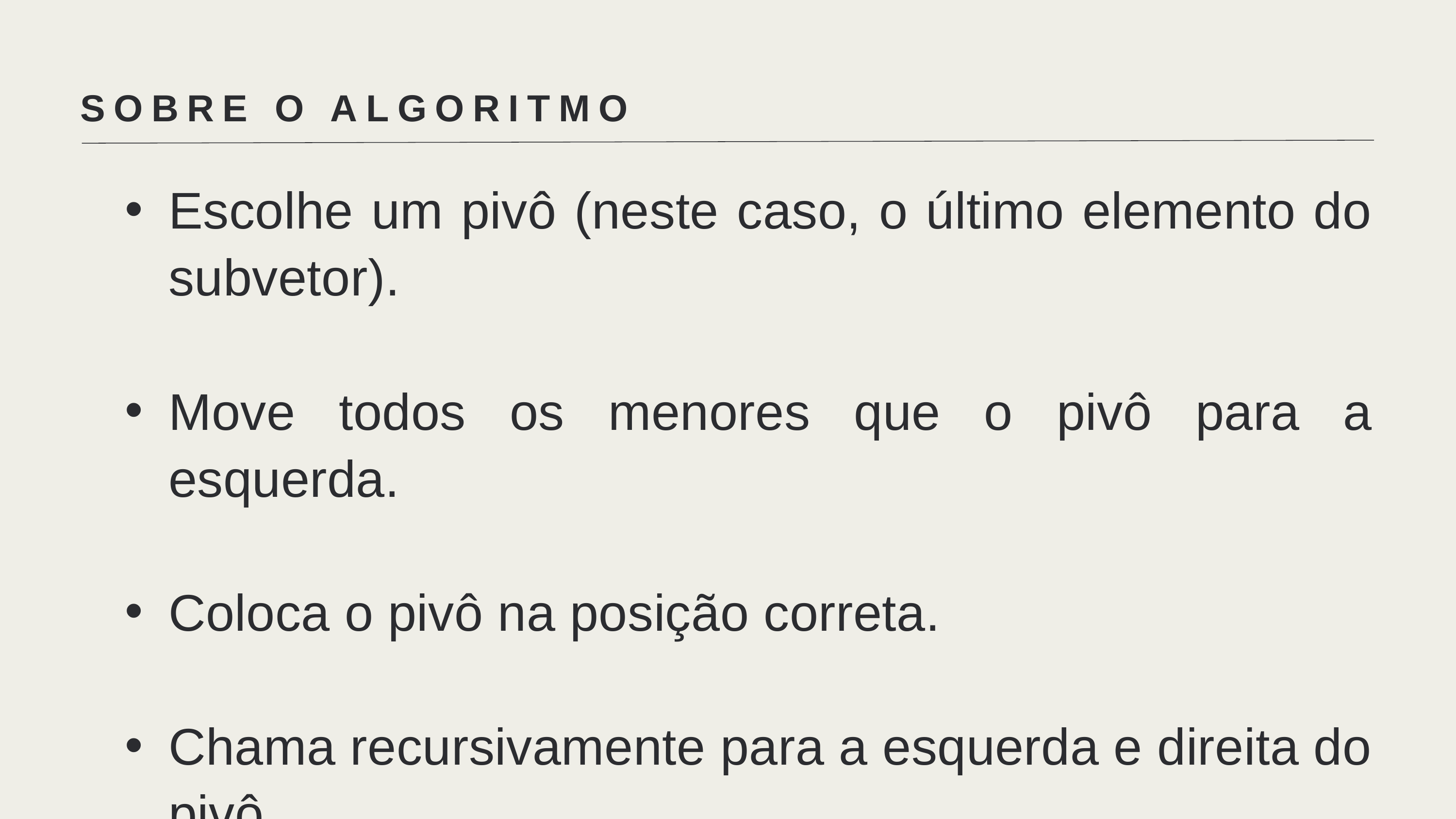

SOBRE O ALGORITMO

Escolhe um pivô (neste caso, o último elemento do subvetor).

Move todos os menores que o pivô para a esquerda.

Coloca o pivô na posição correta.

Chama recursivamente para a esquerda e direita do pivô.